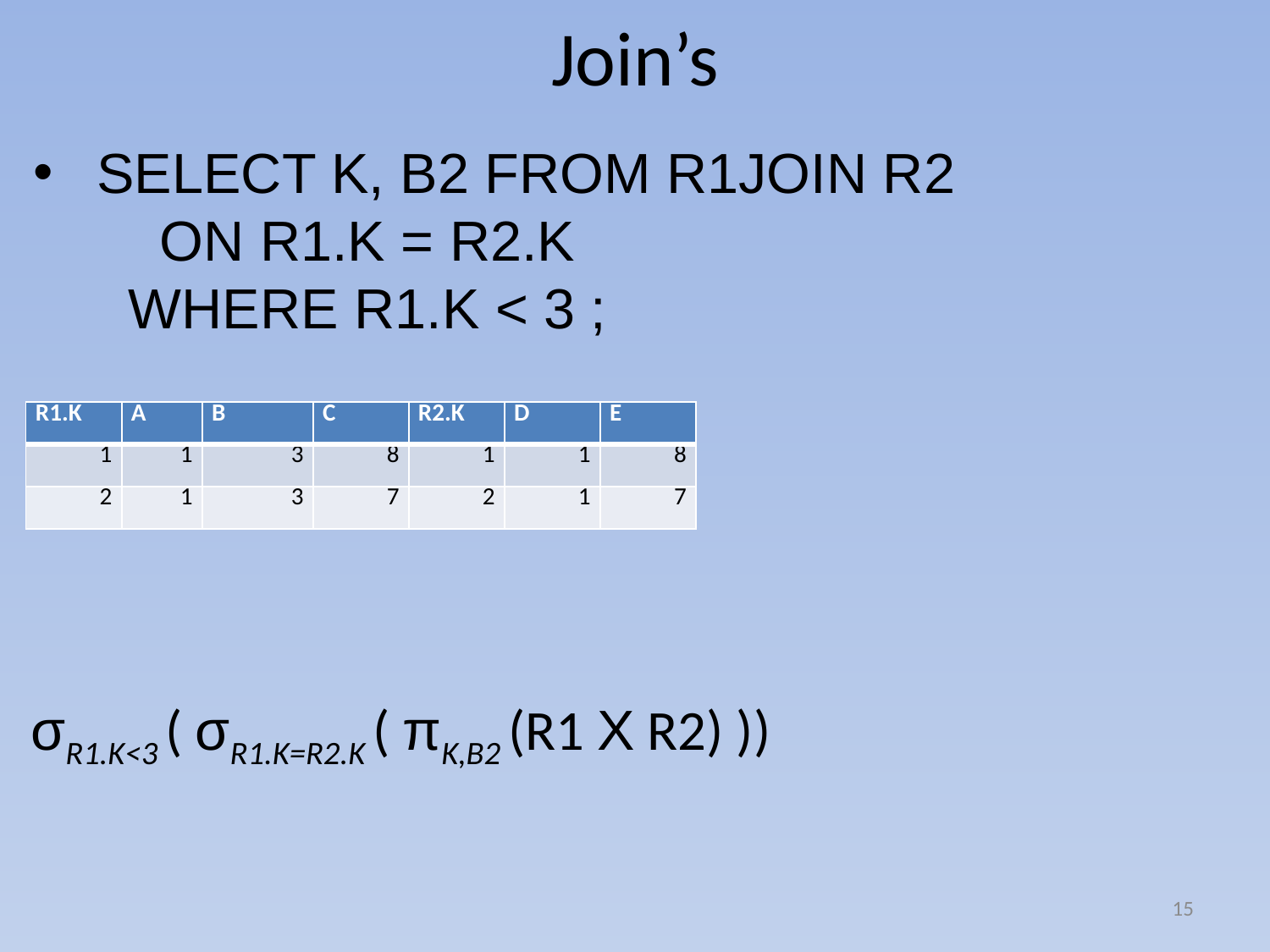

# Join’s
SELECT K, B2 FROM R1JOIN R2
    ON R1.K = R2.K
  WHERE R1.K < 3 ;
| R1.K | A | B | C | R2.K | D | E |
| --- | --- | --- | --- | --- | --- | --- |
| 1 | 1 | 3 | 8 | 1 | 1 | 8 |
| 2 | 1 | 3 | 7 | 2 | 1 | 7 |
σR1.K<3 ( σR1.K=R2.K ( πK,B2 (R1 Χ R2) ))
15